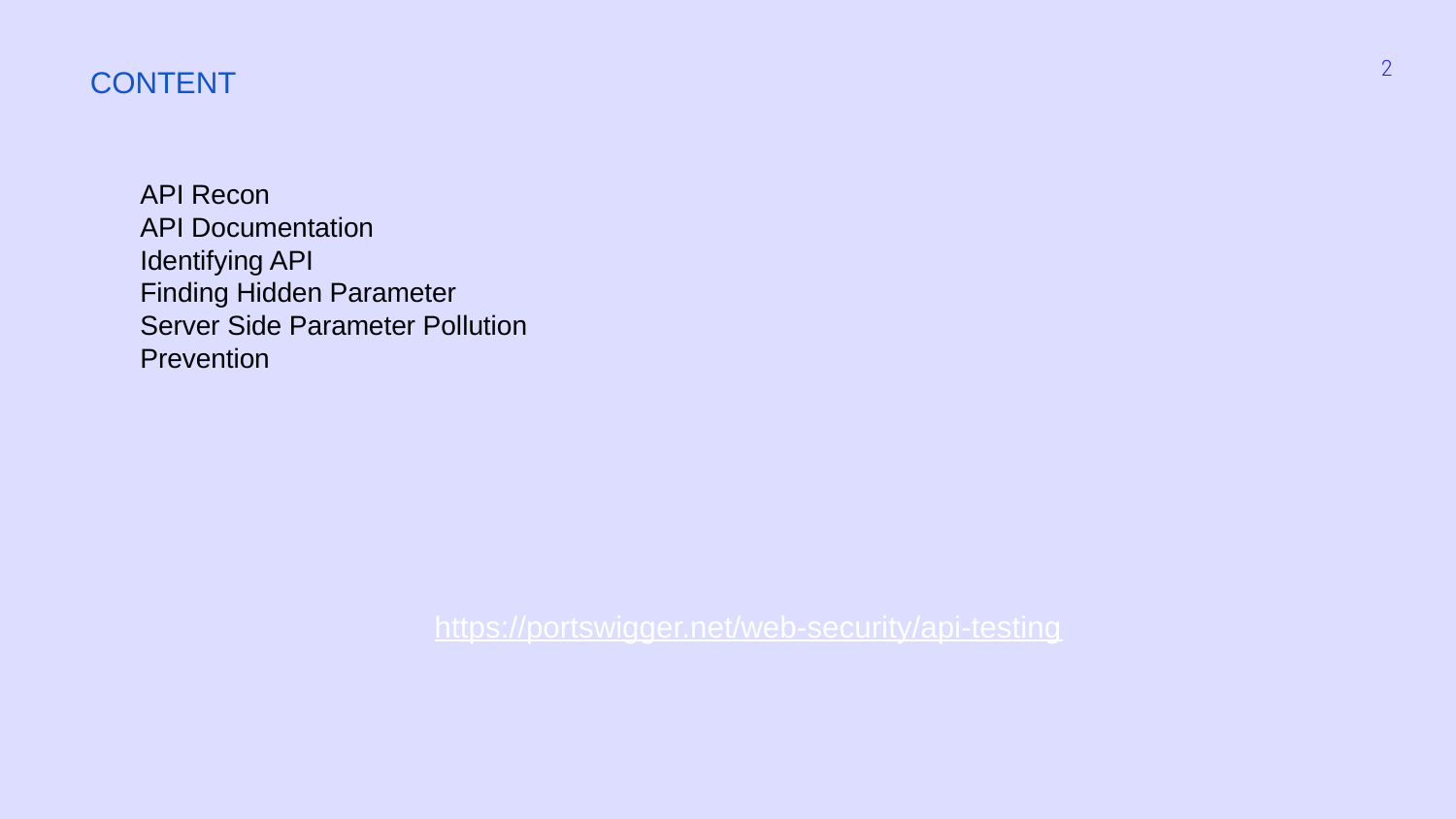

2
CONTENT
API Recon
API Documentation
Identifying API
Finding Hidden Parameter
Server Side Parameter Pollution
Prevention
https://portswigger.net/web-security/api-testing